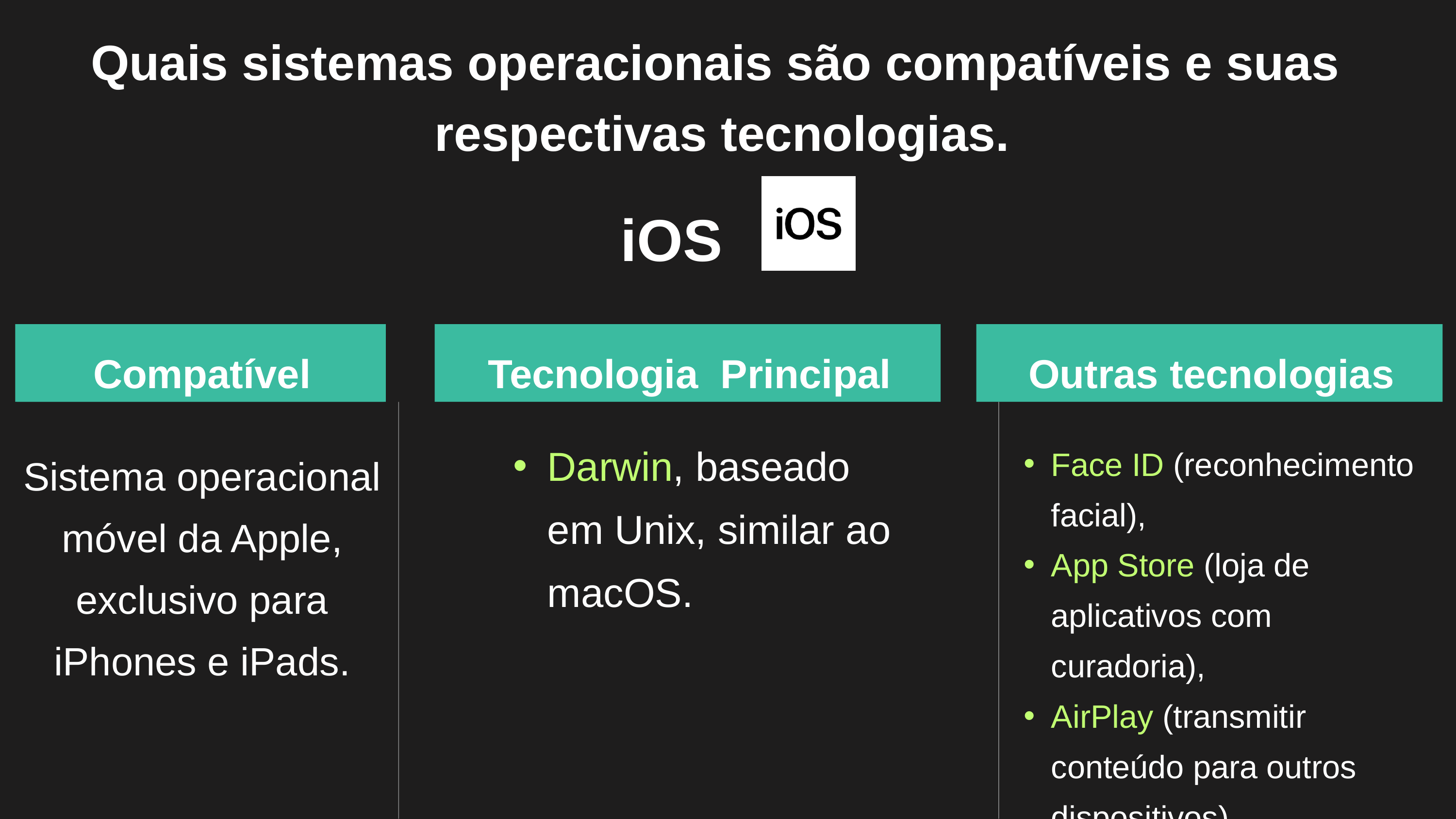

Quais sistemas operacionais são compatíveis e suas
respectivas tecnologias.

iOS

Compatível

Tecnologia  Principal

Outras tecnologias
Darwin, baseado em Unix, similar ao macOS.

Face ID (reconhecimento facial),
App Store (loja de aplicativos com curadoria),
AirPlay (transmitir conteúdo para outros dispositivos).

Sistema operacional móvel da Apple, exclusivo para iPhones e iPads.